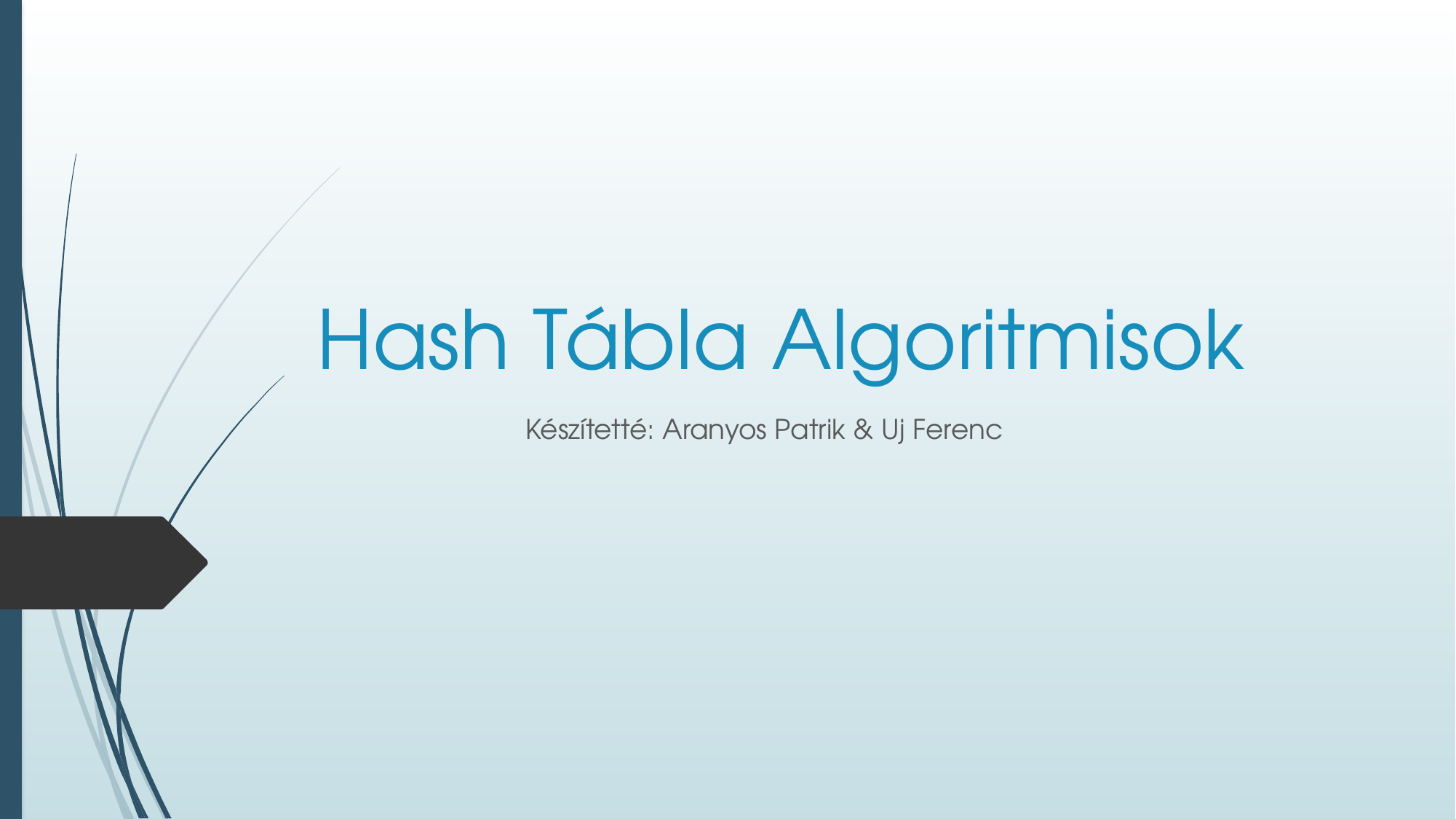

# Hash Tábla Algoritmisok
Készítetté: Aranyos Patrik & Uj Ferenc